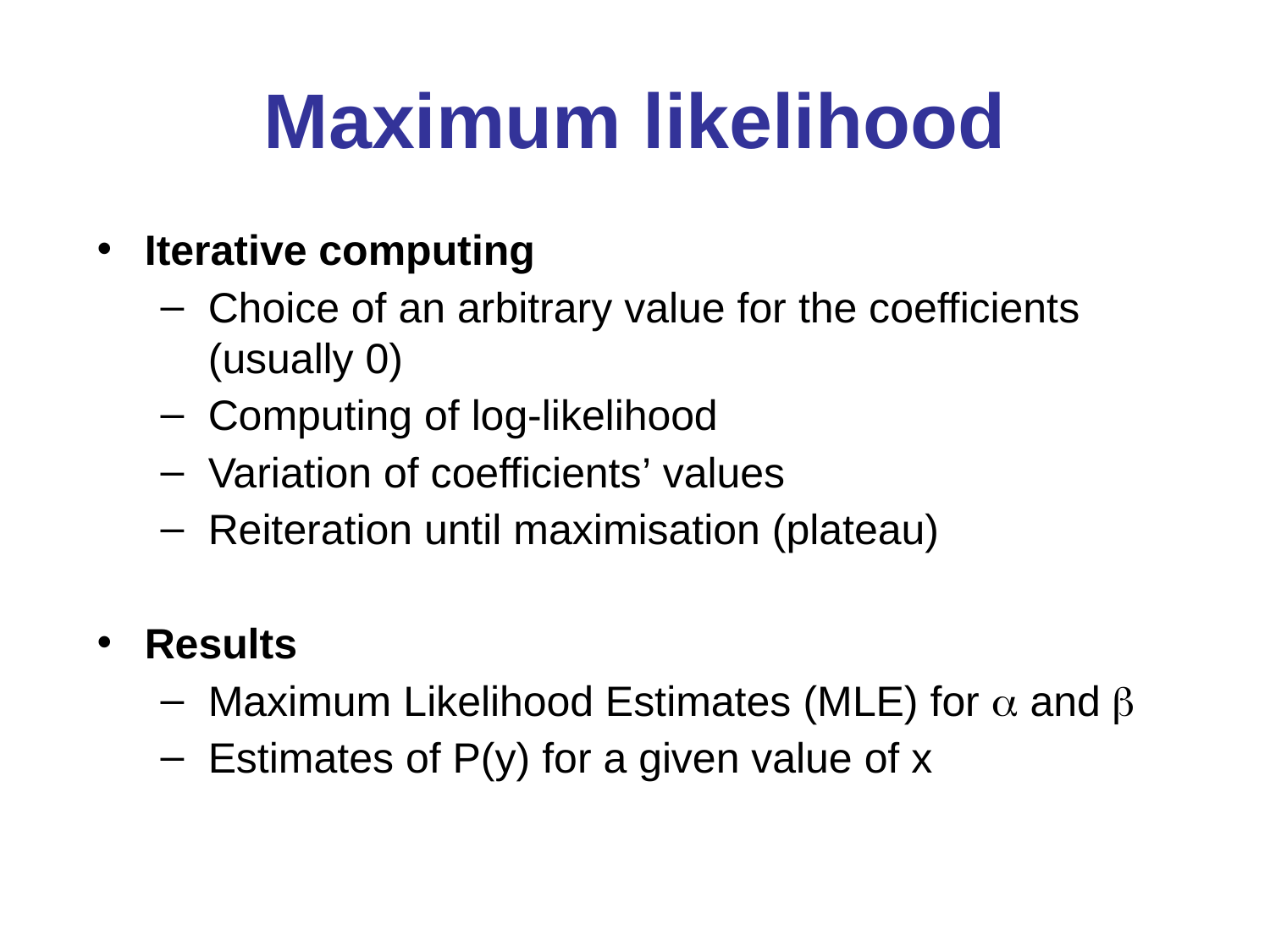

# Maximum likelihood
Iterative computing
Choice of an arbitrary value for the coefficients (usually 0)
Computing of log-likelihood
Variation of coefficients’ values
Reiteration until maximisation (plateau)

Results
Maximum Likelihood Estimates (MLE) for α and β
Estimates of P(y) for a given value of x